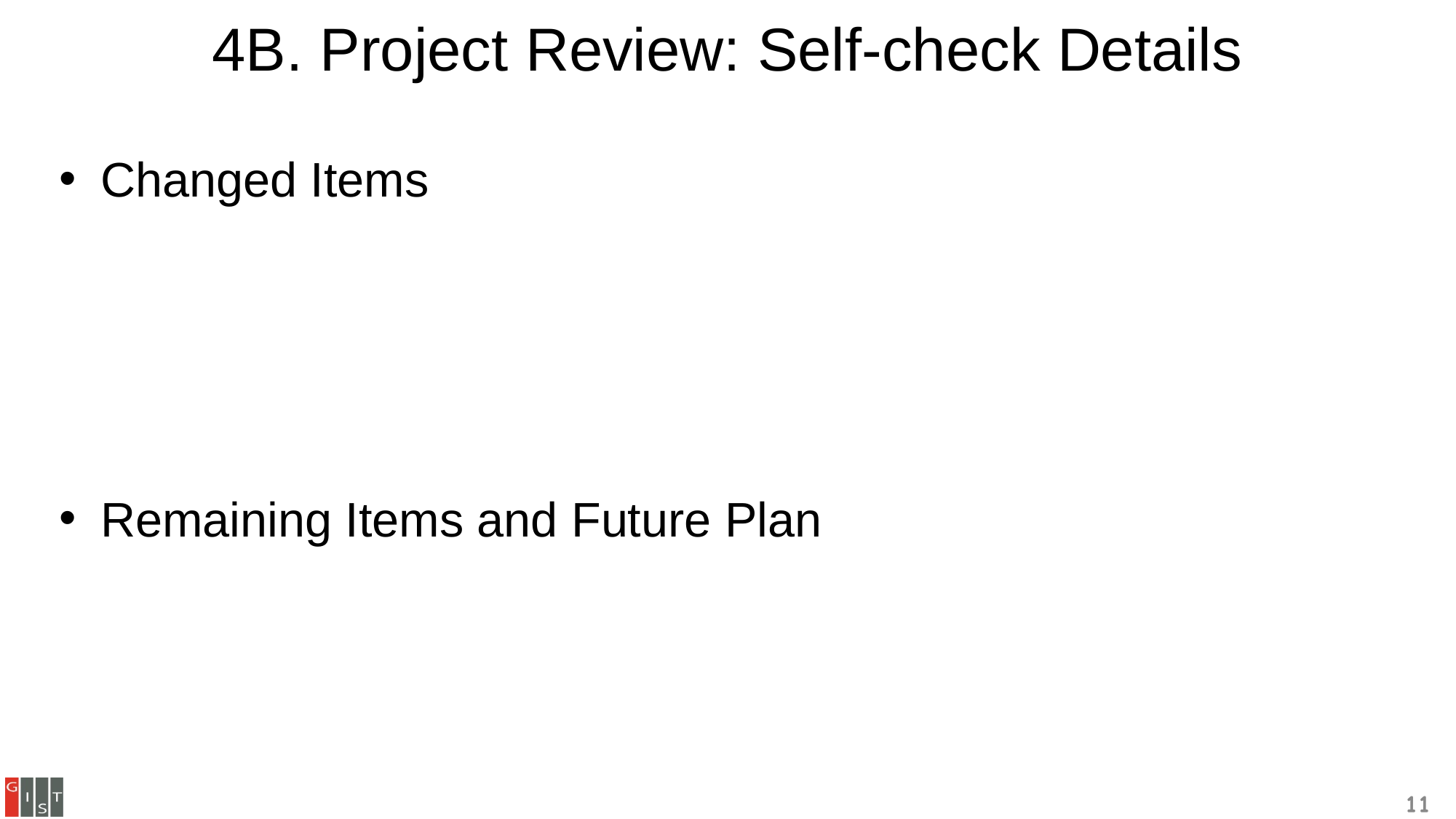

# 4B. Project Review: Self-check Details
Changed Items

Remaining Items and Future Plan

11